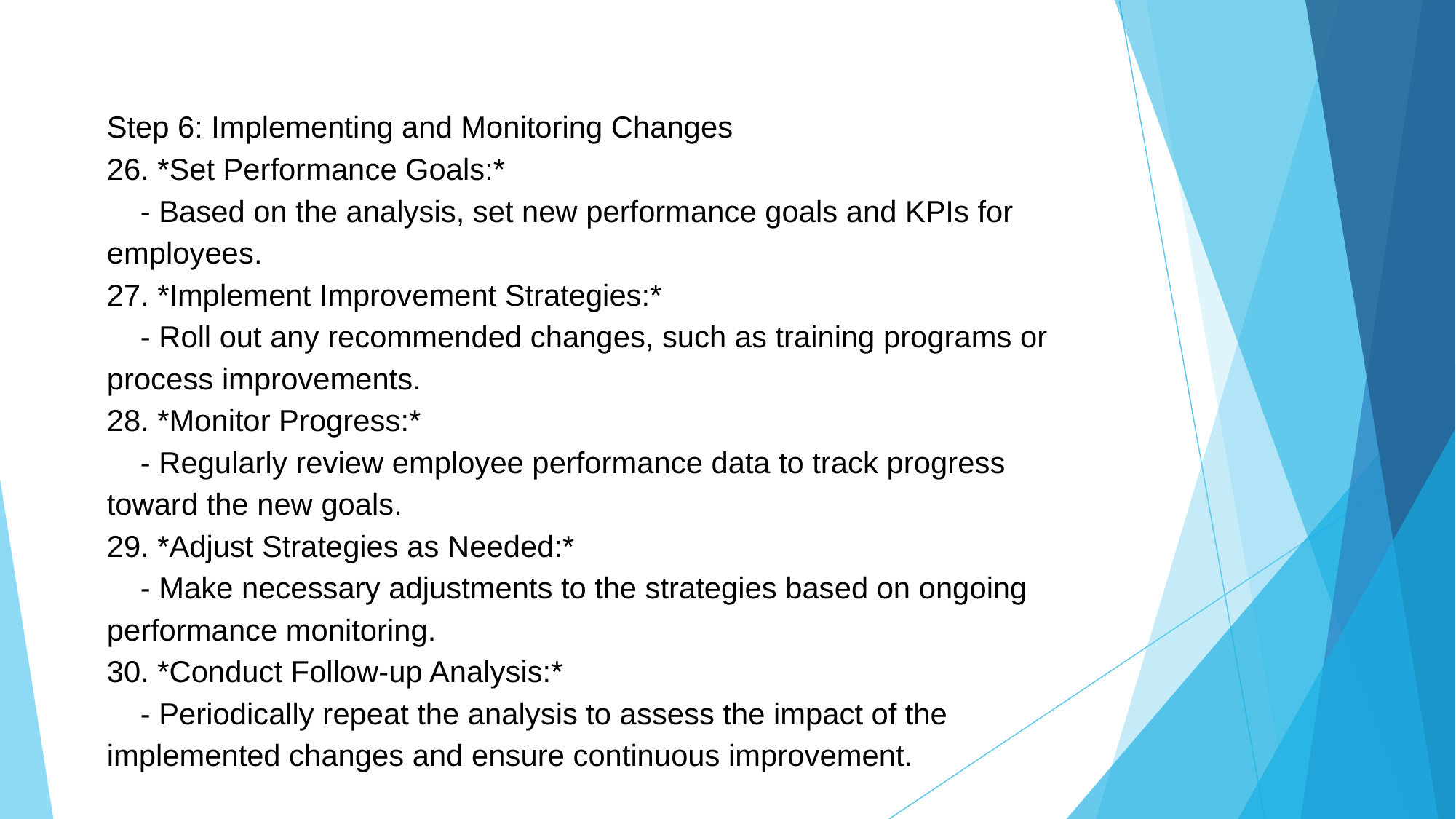

Step 6: Implementing and Monitoring Changes
26. *Set Performance Goals:*
    - Based on the analysis, set new performance goals and KPIs for employees.
27. *Implement Improvement Strategies:*
    - Roll out any recommended changes, such as training programs or process improvements.
28. *Monitor Progress:*
    - Regularly review employee performance data to track progress toward the new goals.
29. *Adjust Strategies as Needed:*
    - Make necessary adjustments to the strategies based on ongoing performance monitoring.
30. *Conduct Follow-up Analysis:*
    - Periodically repeat the analysis to assess the impact of the implemented changes and ensure continuous improvement.